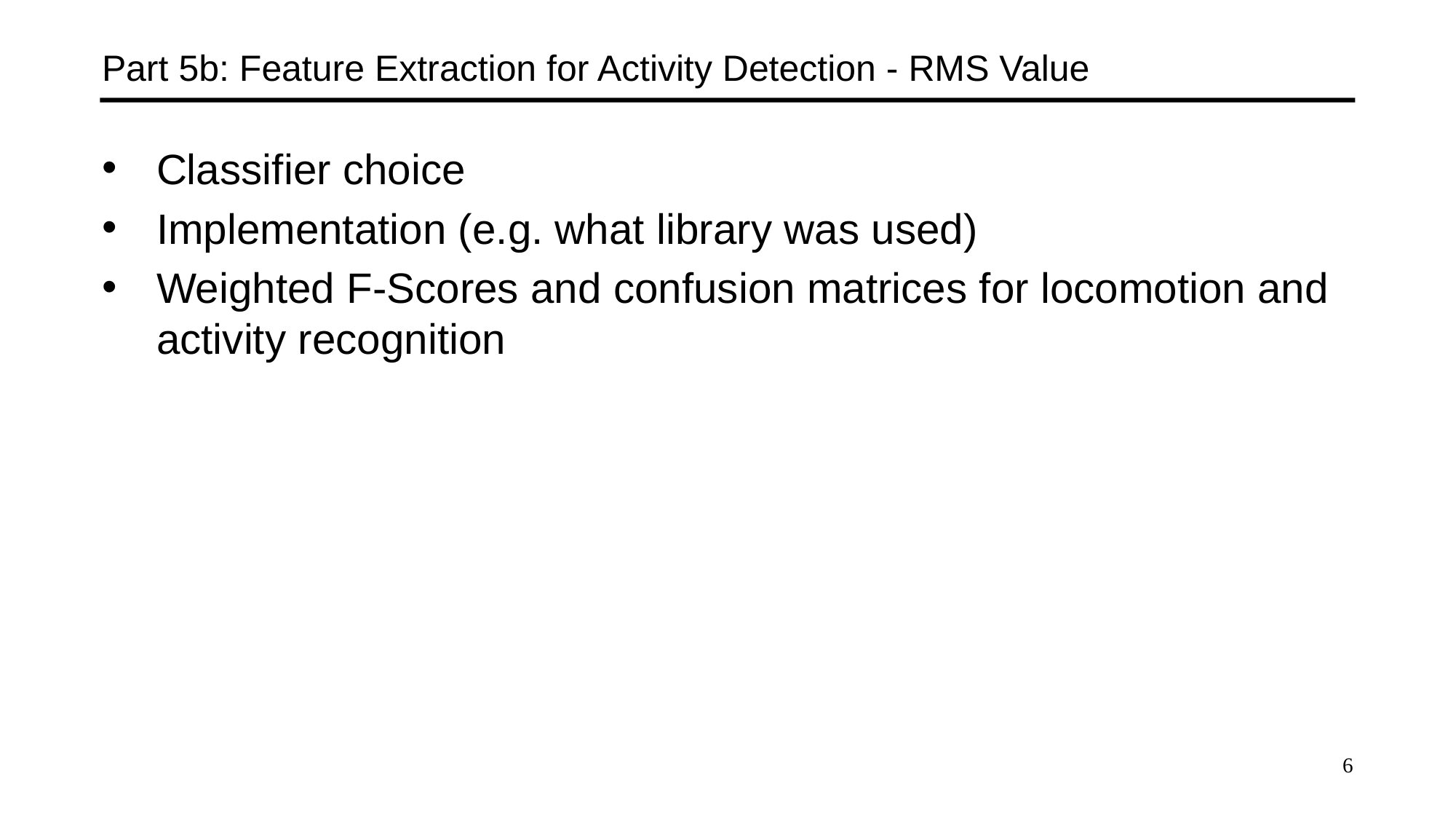

# Part 5b: Feature Extraction for Activity Detection - RMS Value
Classifier choice
Implementation (e.g. what library was used)
Weighted F-Scores and confusion matrices for locomotion and activity recognition

6